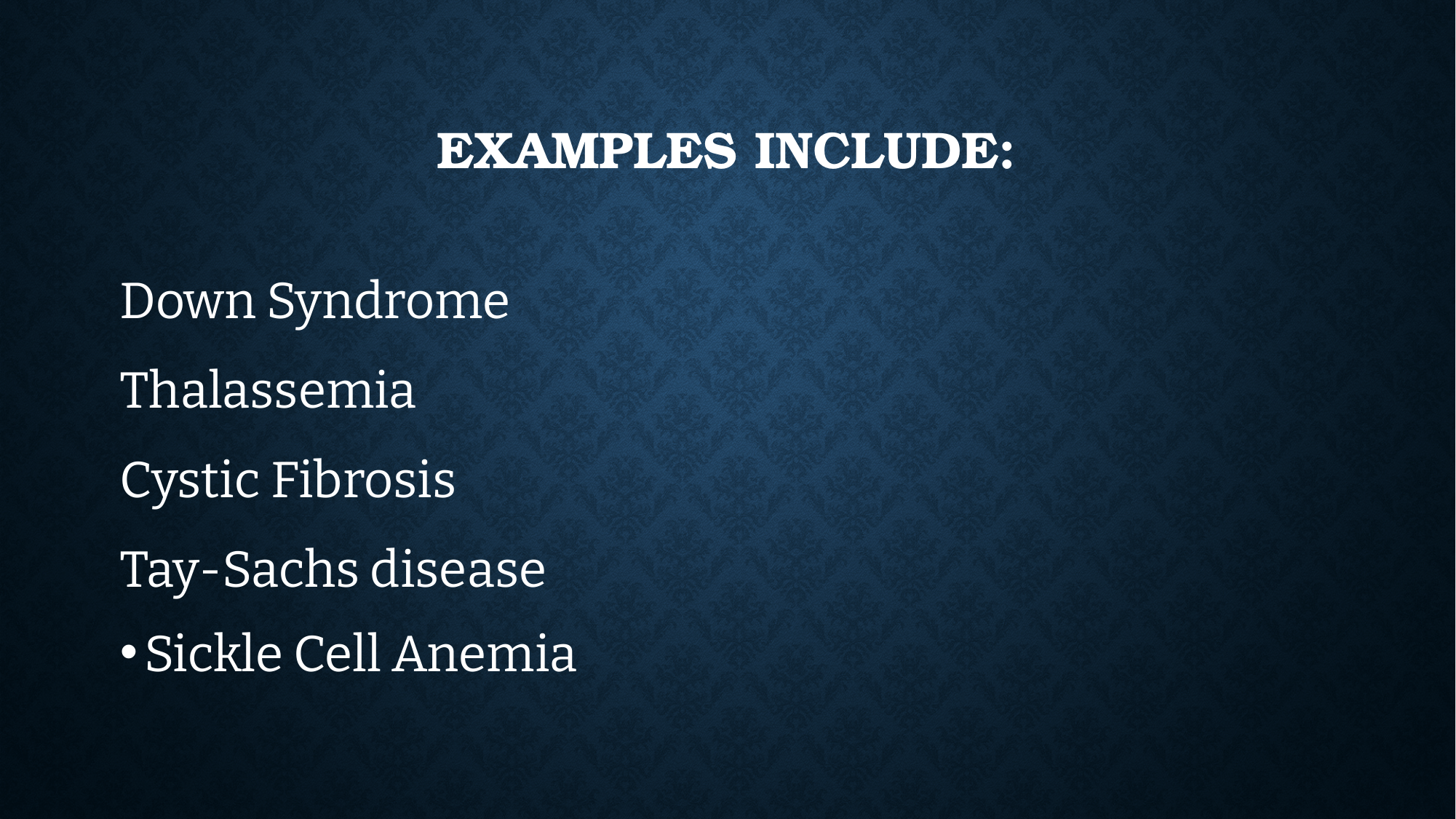

# Examples include:
Down Syndrome
Thalassemia
Cystic Fibrosis
Tay-Sachs disease
Sickle Cell Anemia